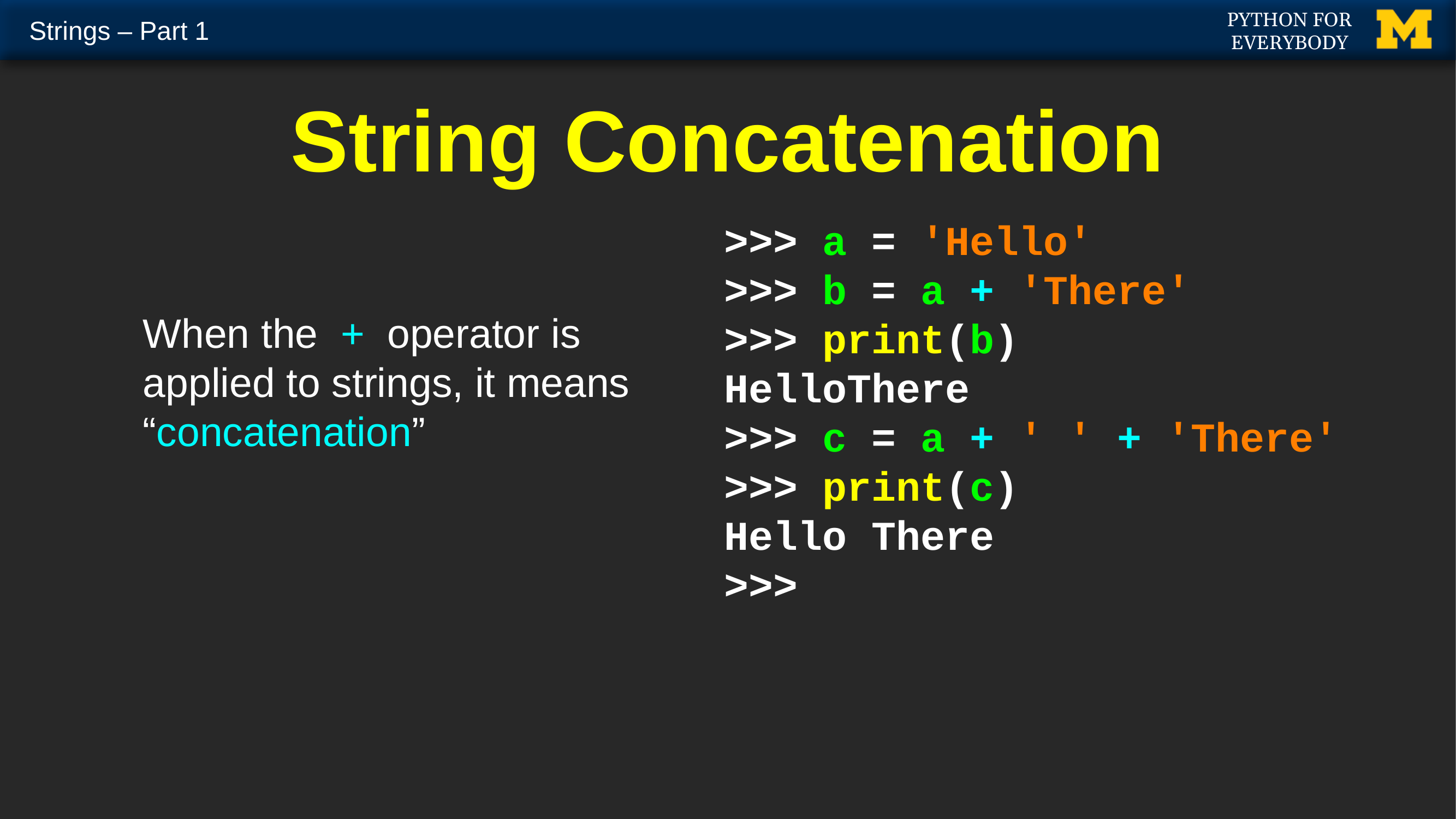

# String Concatenation
When the  +  operator is applied to strings, it means “concatenation”
>>> a = 'Hello'
>>> b = a + 'There'
>>> print(b)
HelloThere
>>> c = a + ' ' + 'There'
>>> print(c)
Hello There
>>>